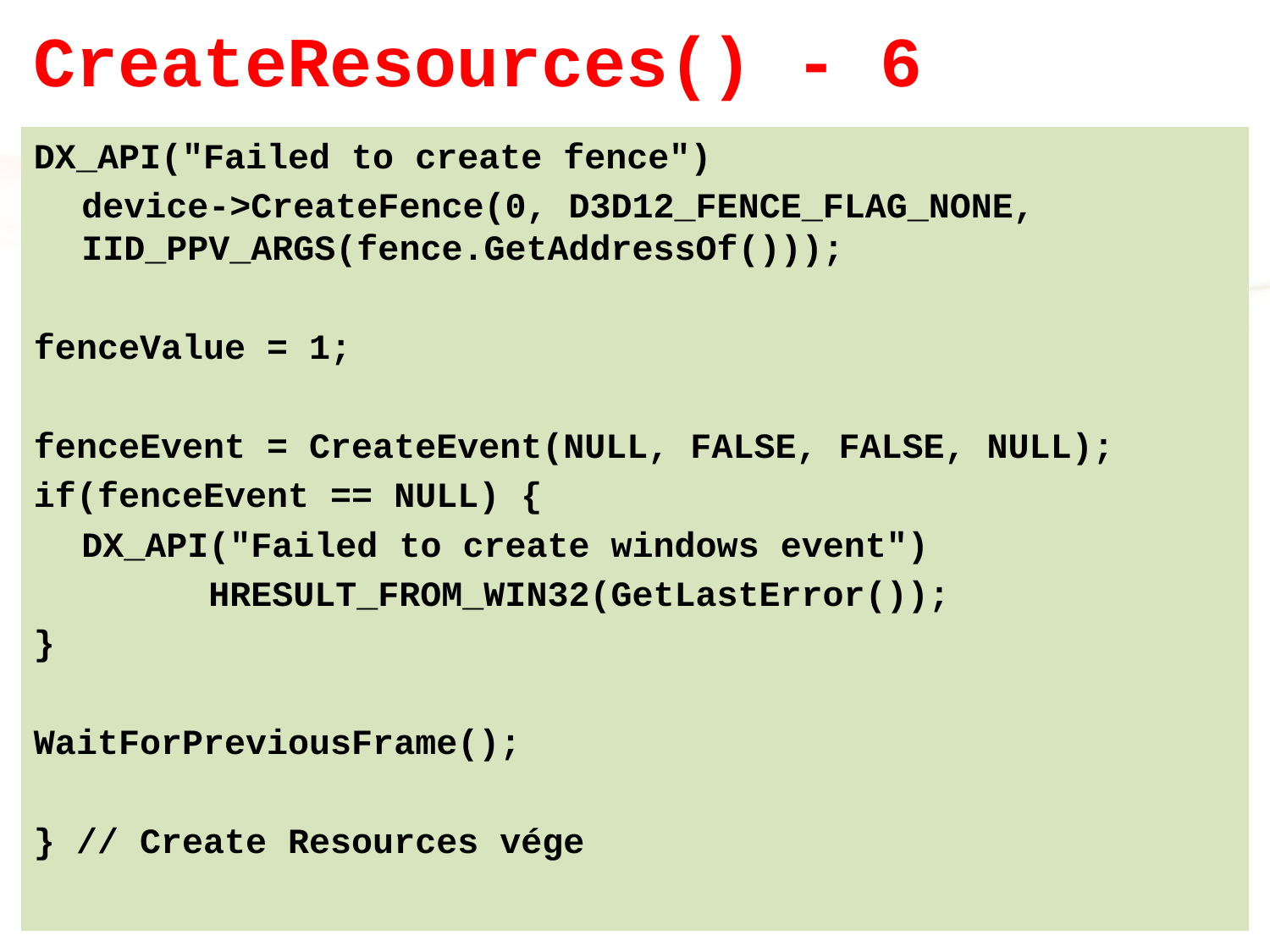

# CreateResources() - 6
DX_API("Failed to create fence")
	device->CreateFence(0, D3D12_FENCE_FLAG_NONE, 	IID_PPV_ARGS(fence.GetAddressOf()));

fenceValue = 1;

fenceEvent = CreateEvent(NULL, FALSE, FALSE, NULL);
if(fenceEvent == NULL) {
	DX_API("Failed to create windows event")
		HRESULT_FROM_WIN32(GetLastError());
}

WaitForPreviousFrame();

} // Create Resources vége